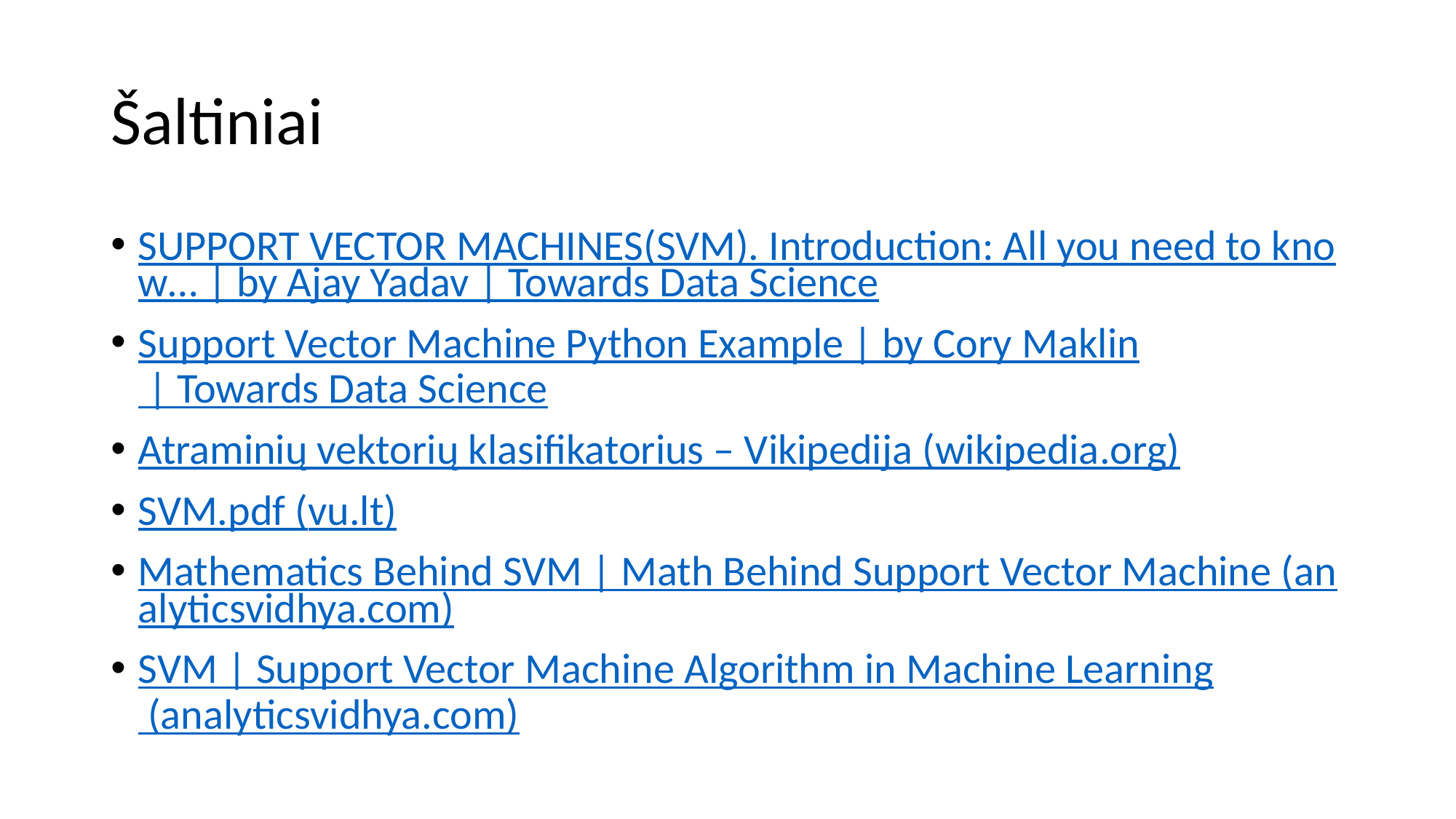

# Šaltiniai
SUPPORT VECTOR MACHINES(SVM). Introduction: All you need to know… | by Ajay Yadav | Towards Data Science
Support Vector Machine Python Example | by Cory Maklin | Towards Data Science
Atraminių vektorių klasifikatorius – Vikipedija (wikipedia.org)
SVM.pdf (vu.lt)
Mathematics Behind SVM | Math Behind Support Vector Machine (analyticsvidhya.com)
SVM | Support Vector Machine Algorithm in Machine Learning (analyticsvidhya.com)